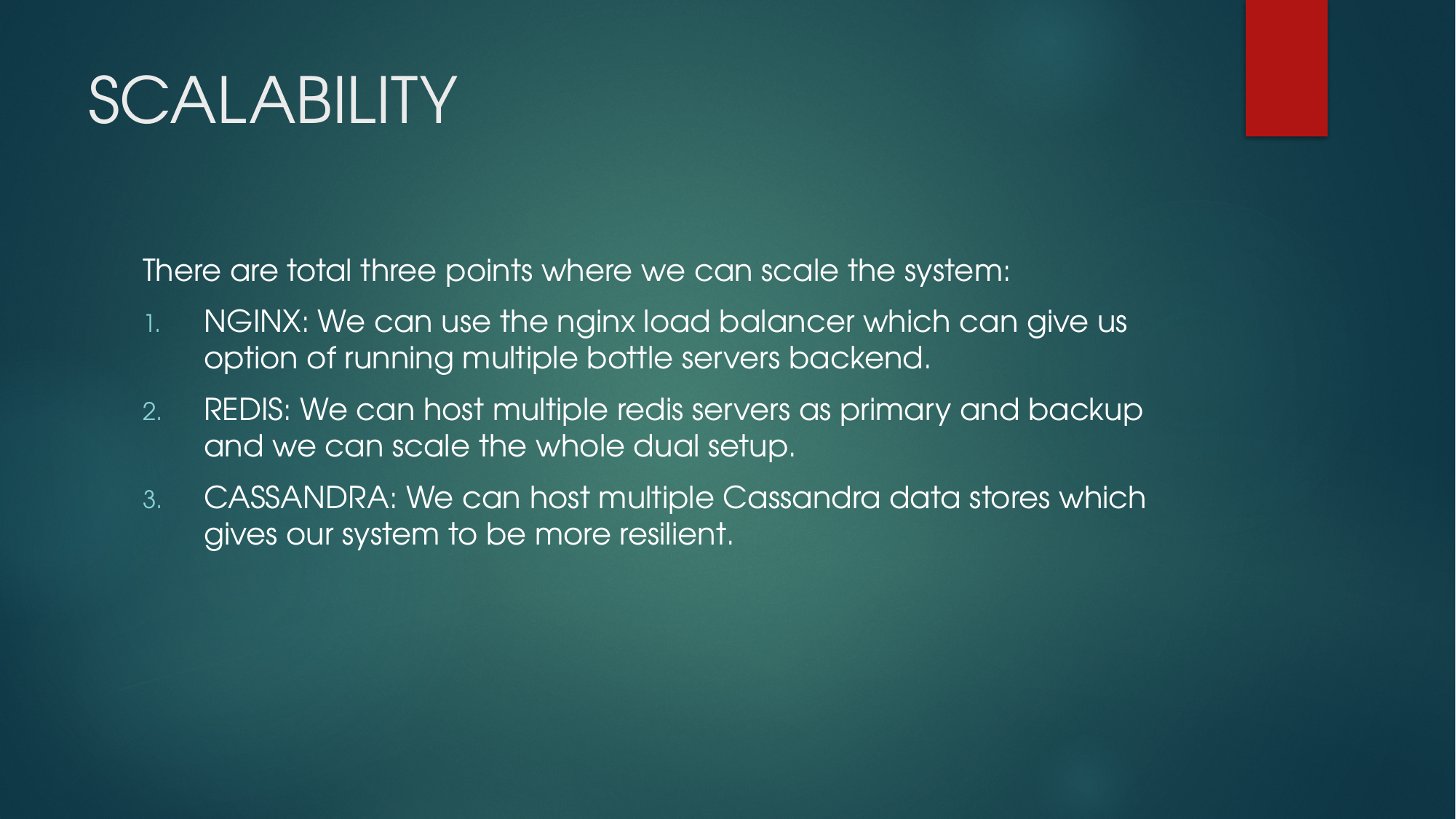

# SCALABILITY
There are total three points where we can scale the system:
NGINX: We can use the nginx load balancer which can give us option of running multiple bottle servers backend.
REDIS: We can host multiple redis servers as primary and backup and we can scale the whole dual setup.
CASSANDRA: We can host multiple Cassandra data stores which gives our system to be more resilient.